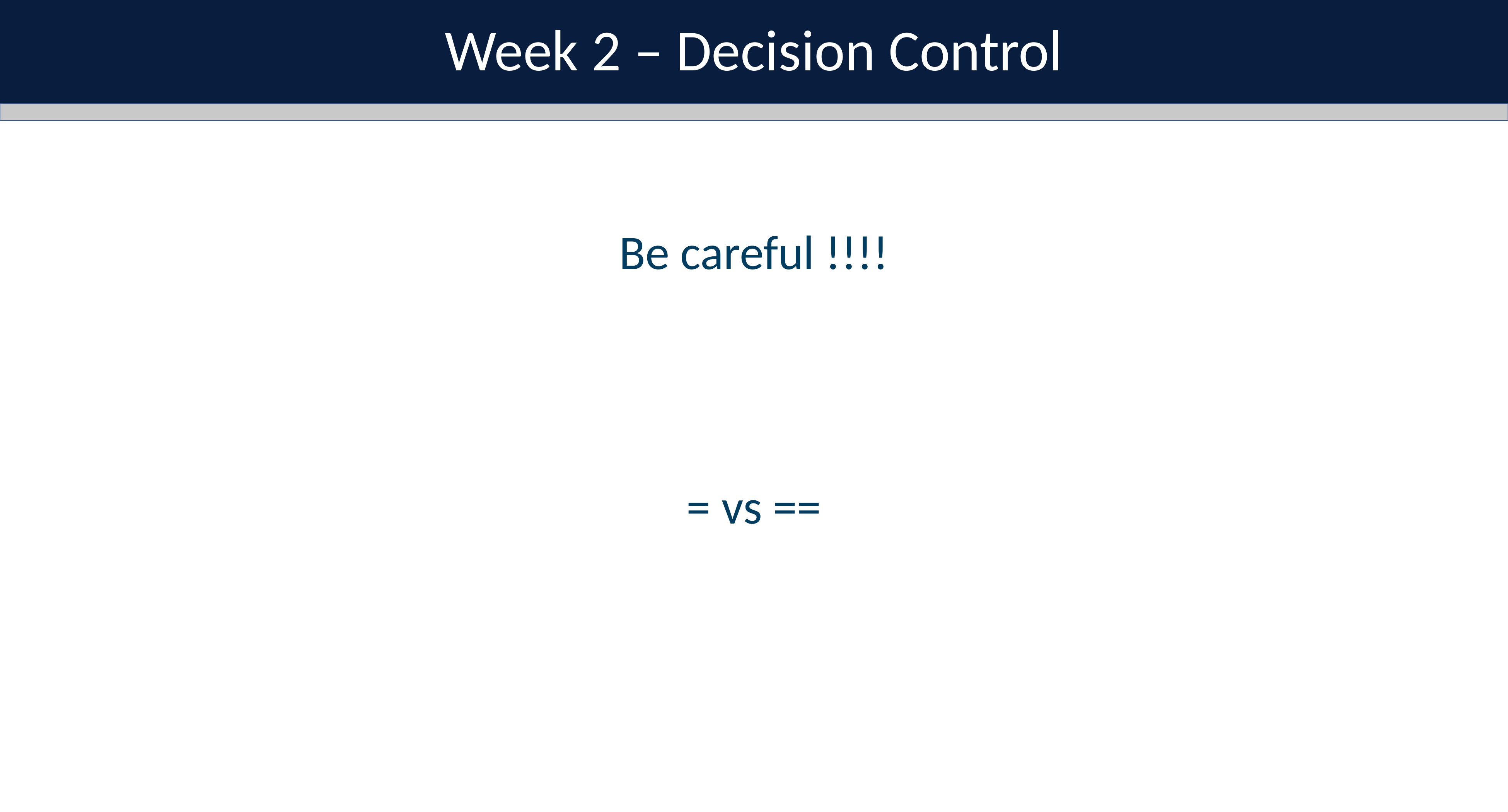

Week 2 – Decision Control

Be careful !!!!

= vs ==